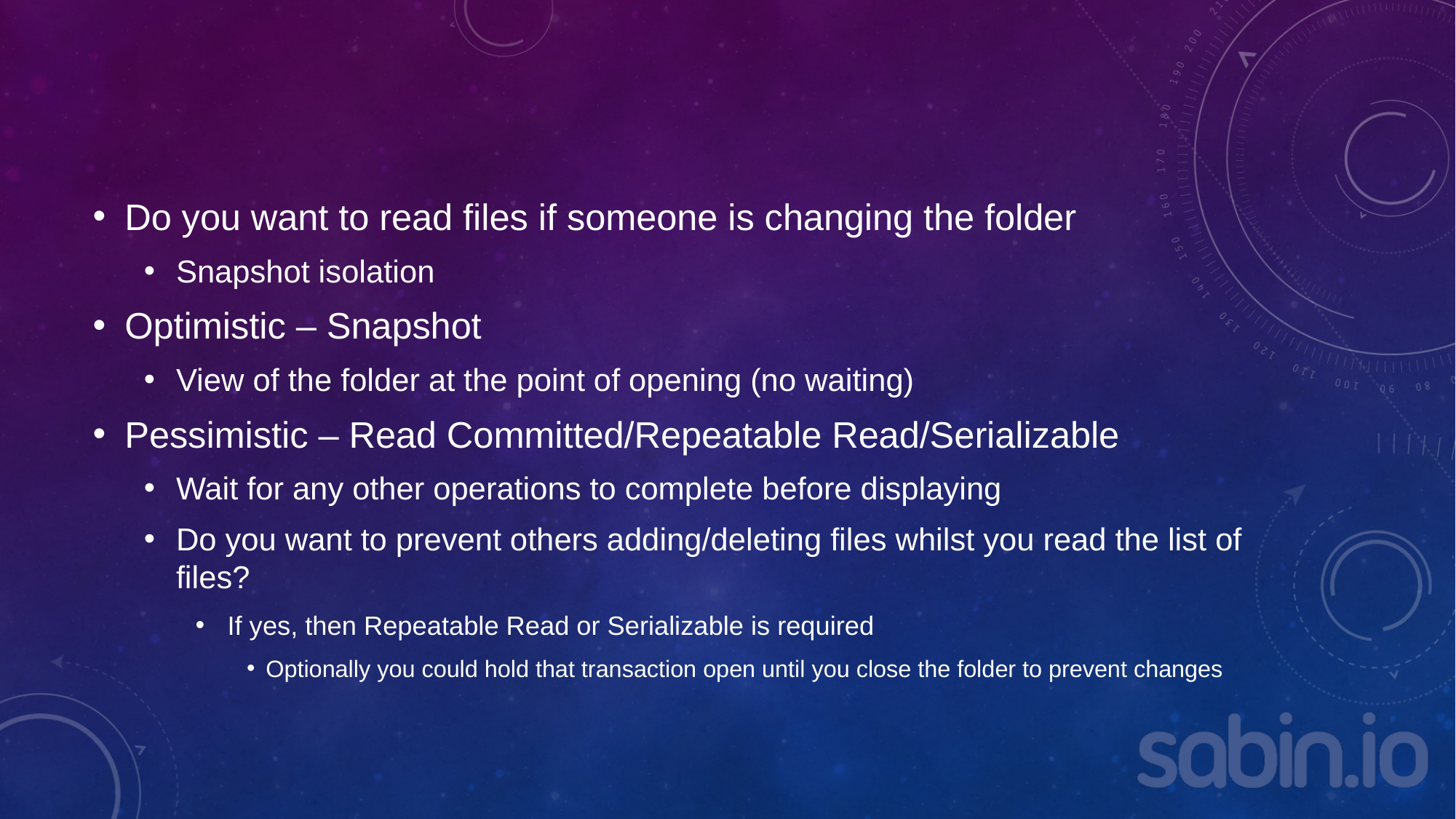

#
Do you want to read files if someone is changing the folder
Snapshot isolation
Optimistic – Snapshot
View of the folder at the point of opening (no waiting)
Pessimistic – Read Committed/Repeatable Read/Serializable
Wait for any other operations to complete before displaying
Do you want to prevent others adding/deleting files whilst you read the list of files?
If yes, then Repeatable Read or Serializable is required
Optionally you could hold that transaction open until you close the folder to prevent changes